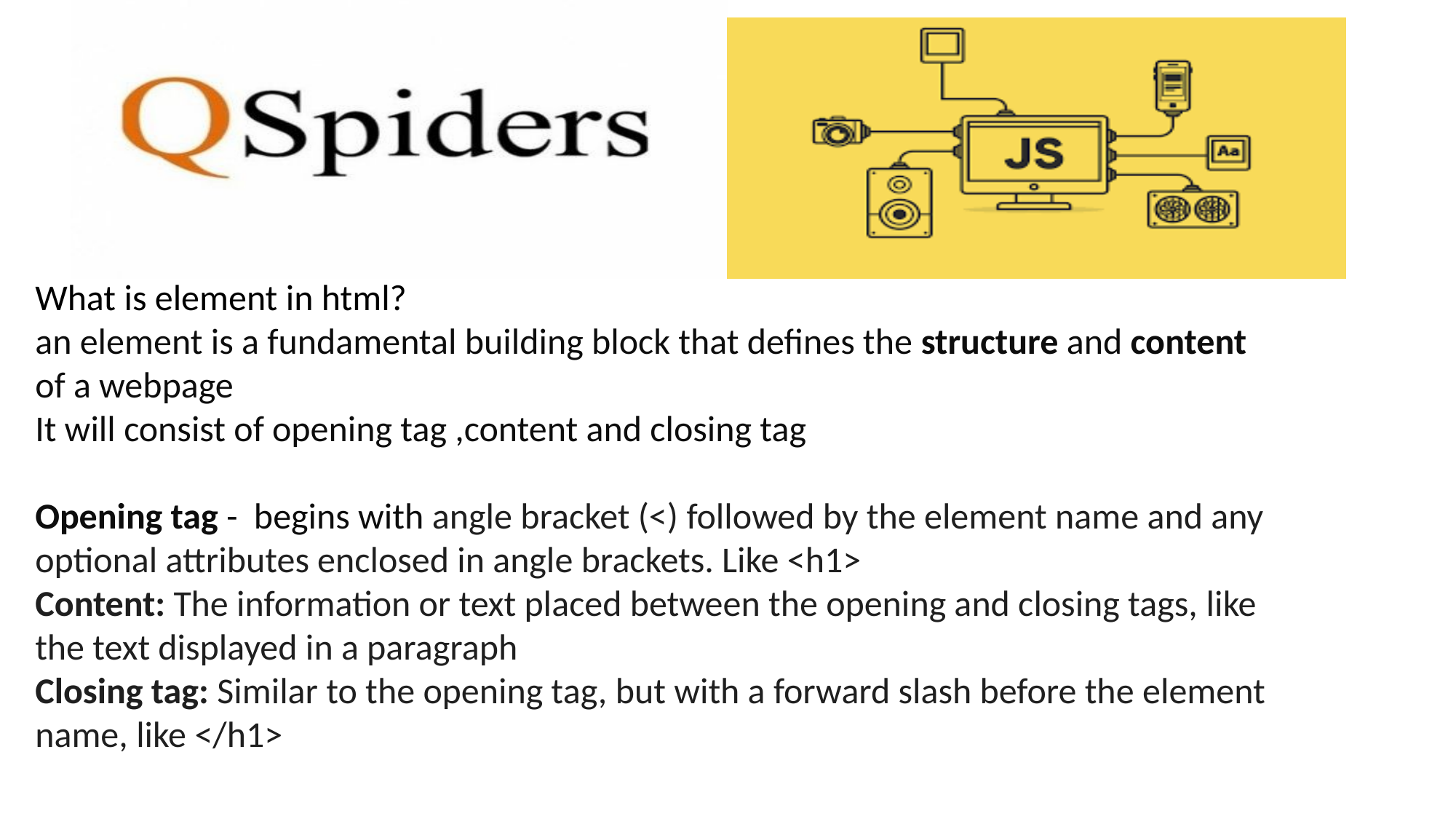

What is element in html?
an element is a fundamental building block that defines the structure and content of a webpage
It will consist of opening tag ,content and closing tag

Opening tag -  begins with angle bracket (<) followed by the element name and any optional attributes enclosed in angle brackets. Like <h1>
Content: The information or text placed between the opening and closing tags, like the text displayed in a paragraph
Closing tag: Similar to the opening tag, but with a forward slash before the element name, like </h1>